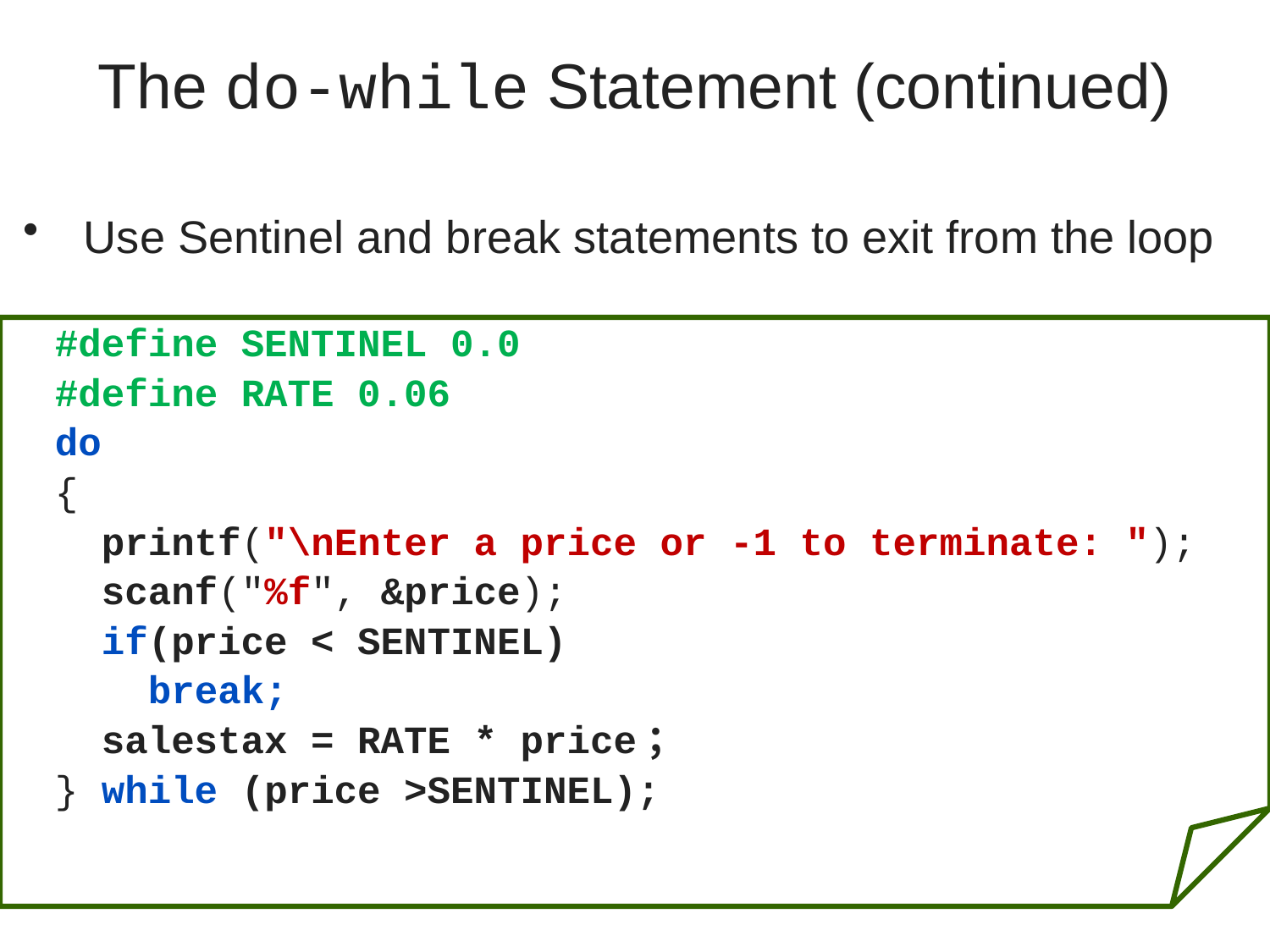

# The do-while Statement (continued)
 Use Sentinel and break statements to exit from the loop

#define SENTINEL 0.0
#define RATE 0.06
do
{
  printf("\nEnter a price or -1 to terminate: ");
  scanf("%f", &price);
  if(price < SENTINEL)
    break;
  salestax = RATE * price；
} while (price >SENTINEL);

A First Book of ANSI C, Fourth Edition
64